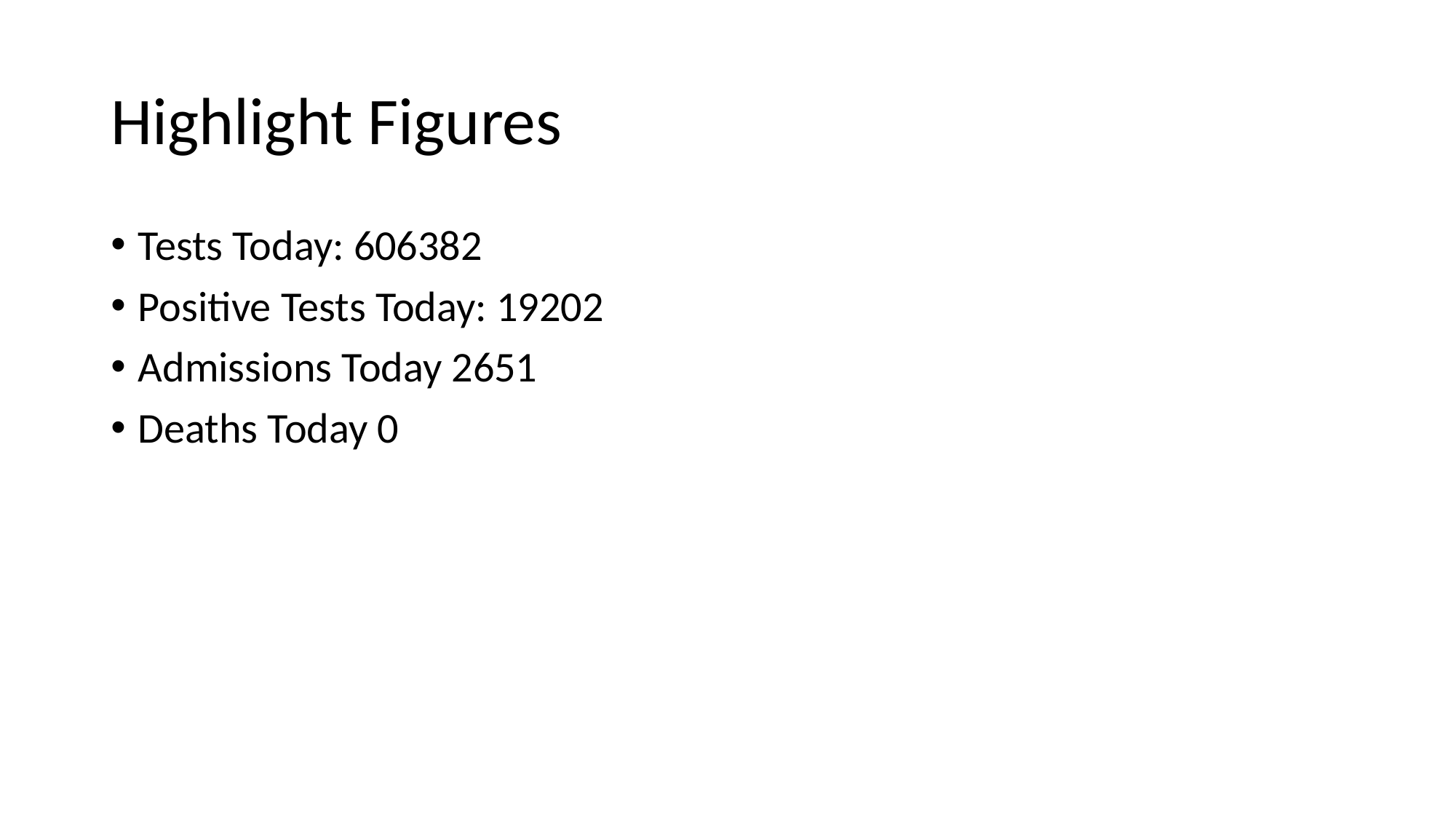

# Highlight Figures
Tests Today: 606382
Positive Tests Today: 19202
Admissions Today 2651
Deaths Today 0